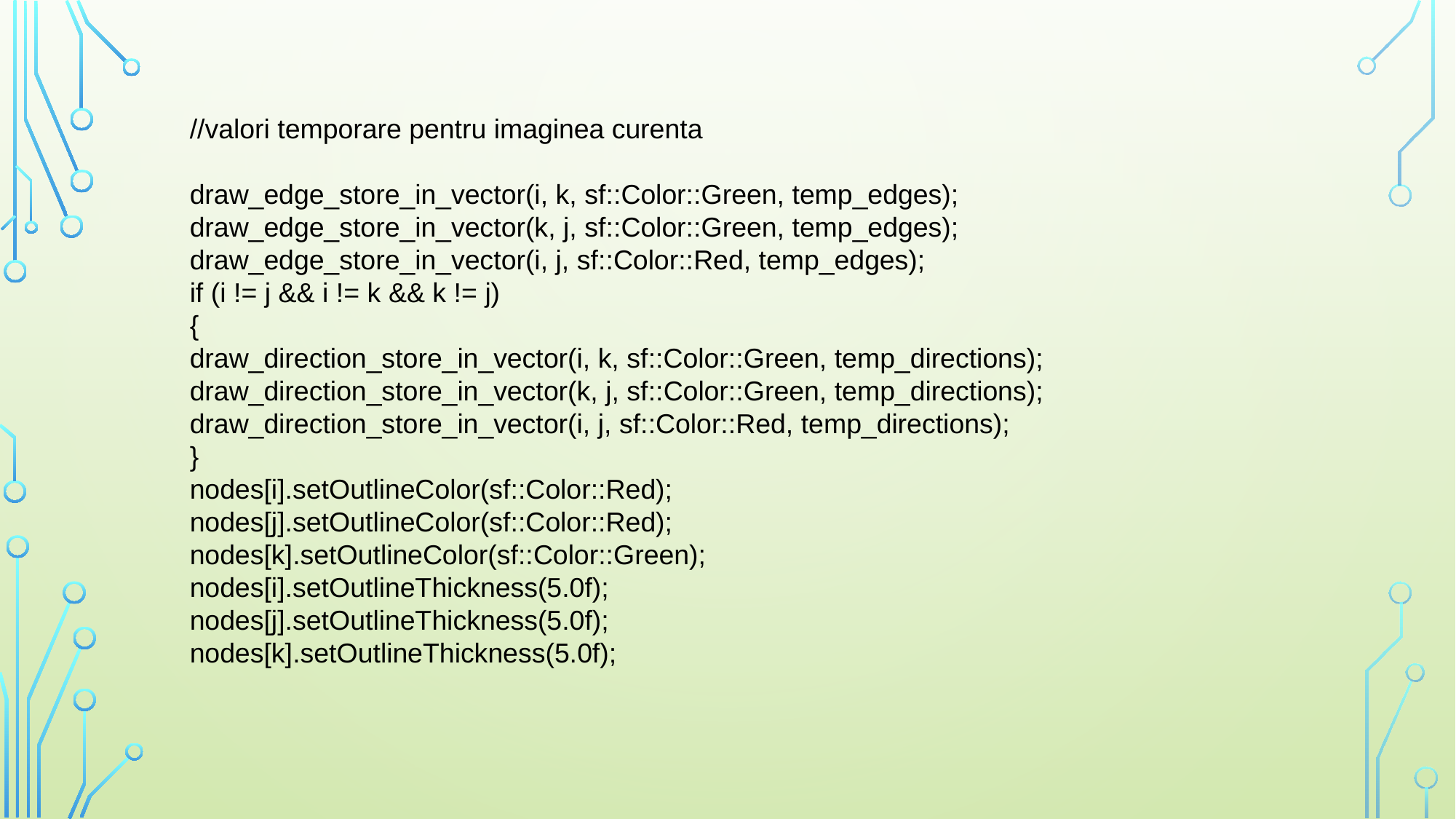

//valori temporare pentru imaginea curenta

draw_edge_store_in_vector(i, k, sf::Color::Green, temp_edges);
draw_edge_store_in_vector(k, j, sf::Color::Green, temp_edges);
draw_edge_store_in_vector(i, j, sf::Color::Red, temp_edges);
if (i != j && i != k && k != j)
{
draw_direction_store_in_vector(i, k, sf::Color::Green, temp_directions);
draw_direction_store_in_vector(k, j, sf::Color::Green, temp_directions);
draw_direction_store_in_vector(i, j, sf::Color::Red, temp_directions);
}
nodes[i].setOutlineColor(sf::Color::Red);
nodes[j].setOutlineColor(sf::Color::Red);
nodes[k].setOutlineColor(sf::Color::Green);
nodes[i].setOutlineThickness(5.0f);
nodes[j].setOutlineThickness(5.0f);
nodes[k].setOutlineThickness(5.0f);